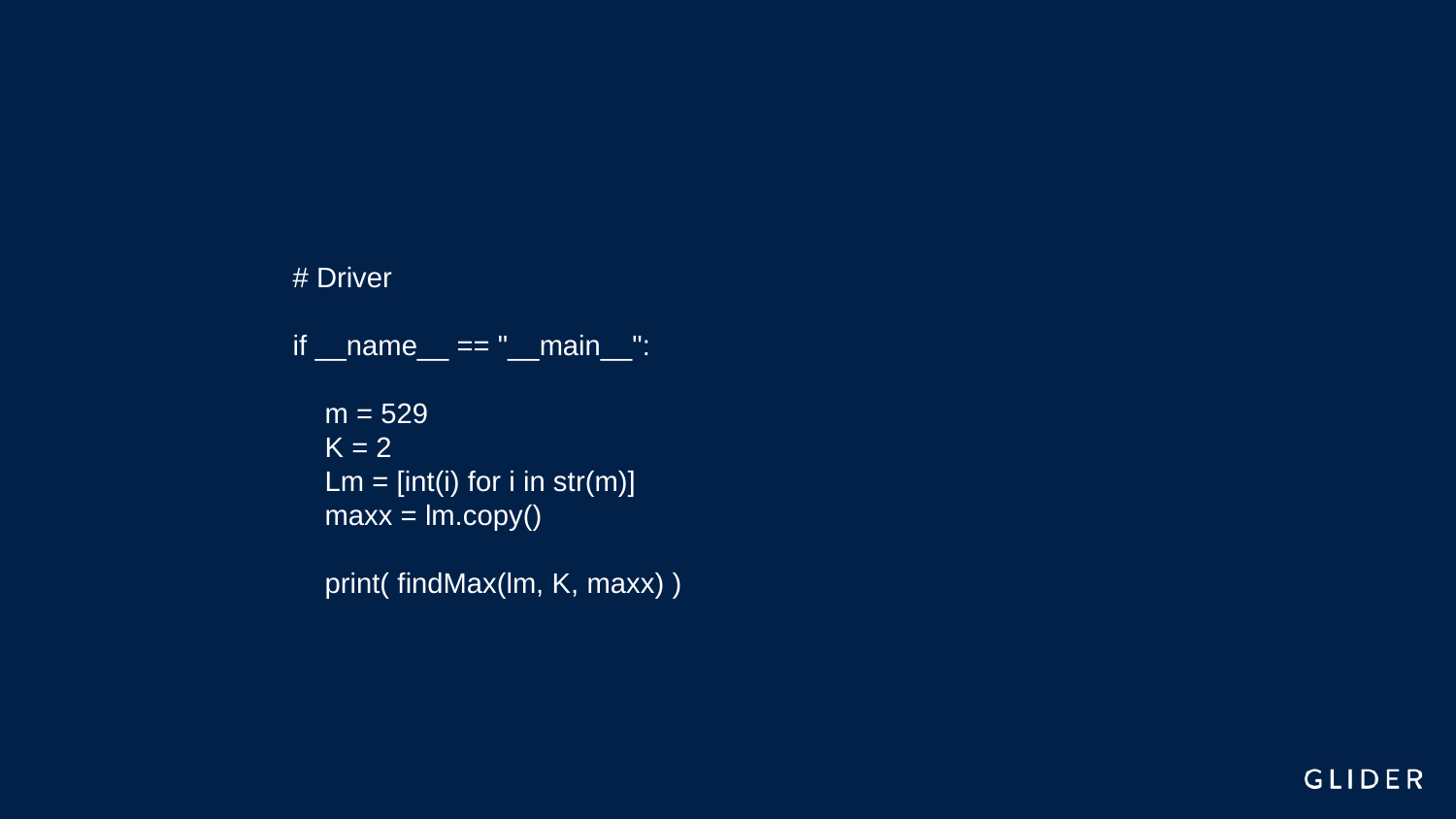

# Driver

if __name__ == "__main__":

    m = 529
    K = 2
    Lm = [int(i) for i in str(m)]
    maxx = lm.copy()

    print( findMax(lm, K, maxx) )